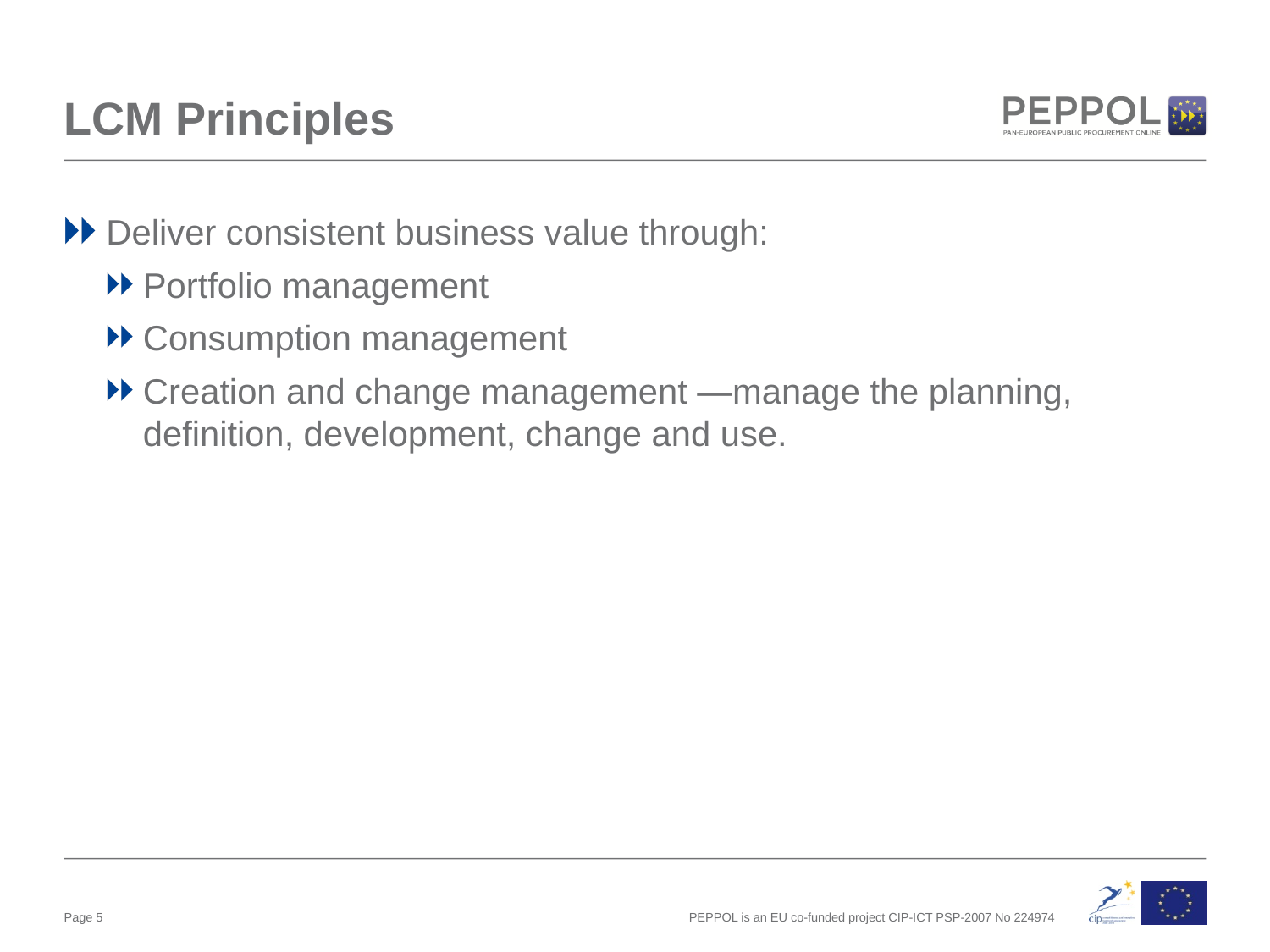

# LCM Principles
Deliver consistent business value through:
Portfolio management
Consumption management
Creation and change management —manage the planning, definition, development, change and use.
Page 5